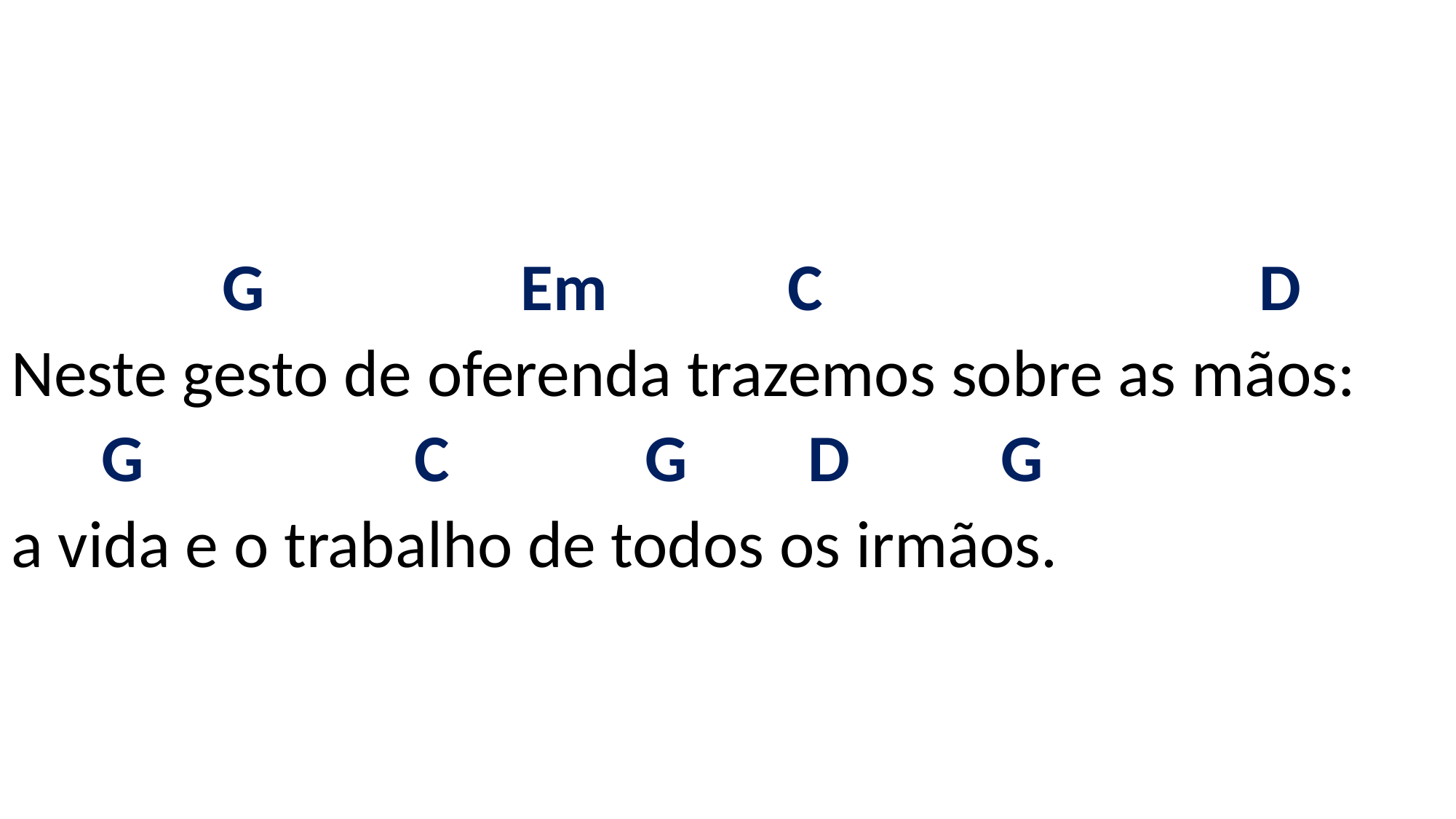

# G                 Em            C                             D Neste gesto de oferenda trazemos sobre as mãos: G                  C             G        D          G a vida e o trabalho de todos os irmãos.